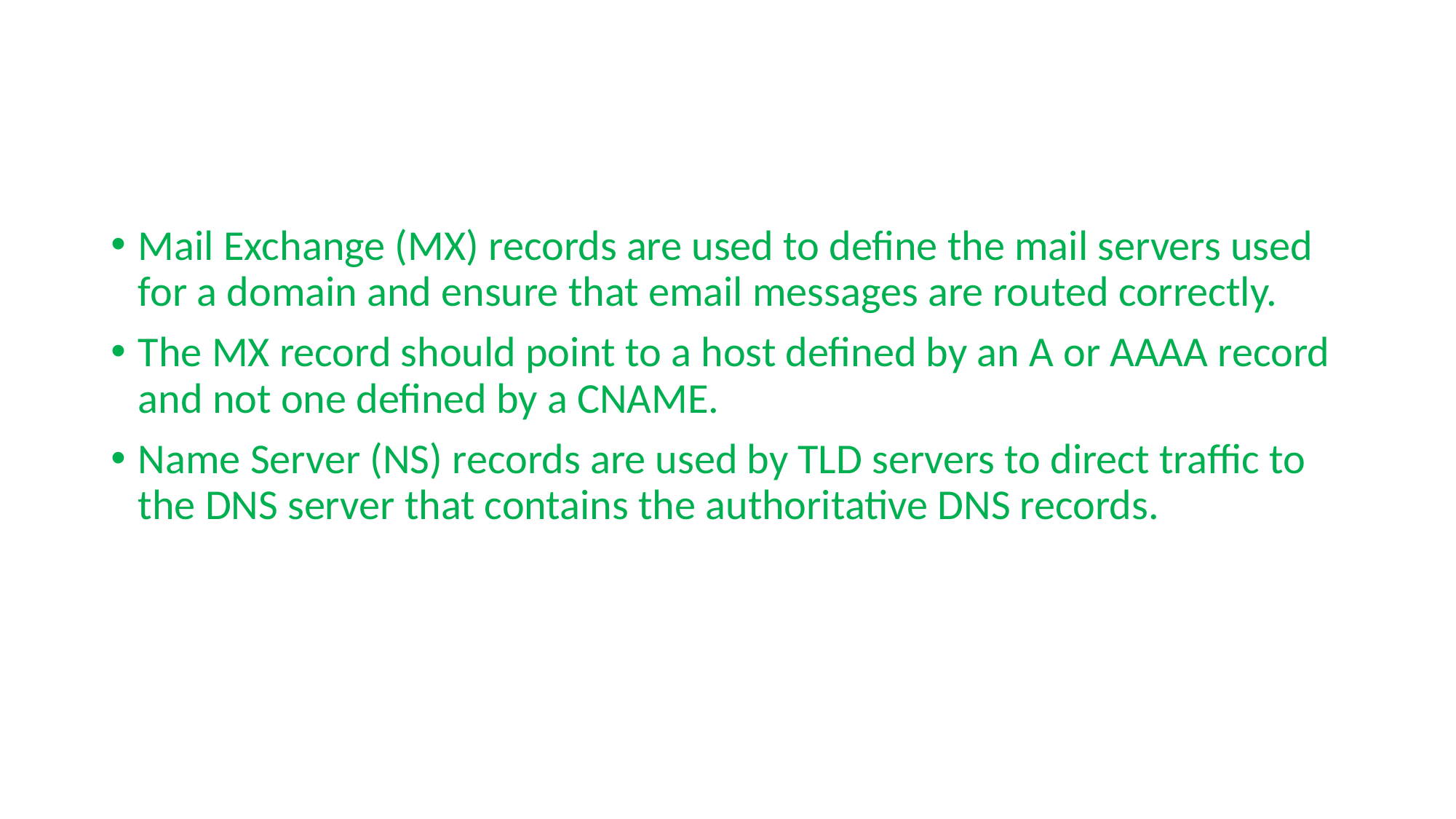

#
Mail Exchange (MX) records are used to define the mail servers used for a domain and ensure that email messages are routed correctly.
The MX record should point to a host defined by an A or AAAA record and not one defined by a CNAME.
Name Server (NS) records are used by TLD servers to direct traffic to the DNS server that contains the authoritative DNS records.